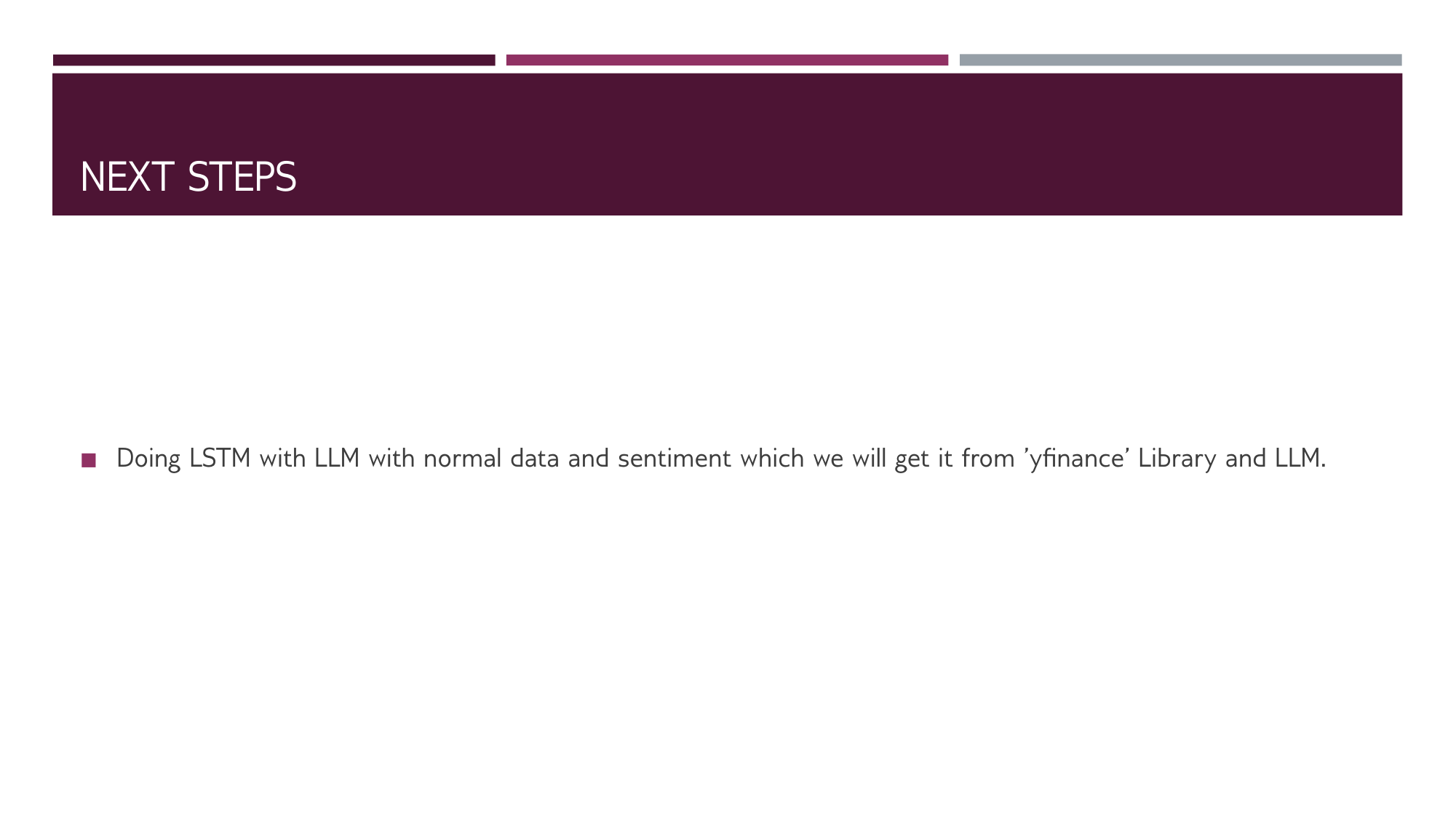

# NEXT STEPS
Doing LSTM with LLM with normal data and sentiment which we will get it from ’yfinance’ Library and LLM.